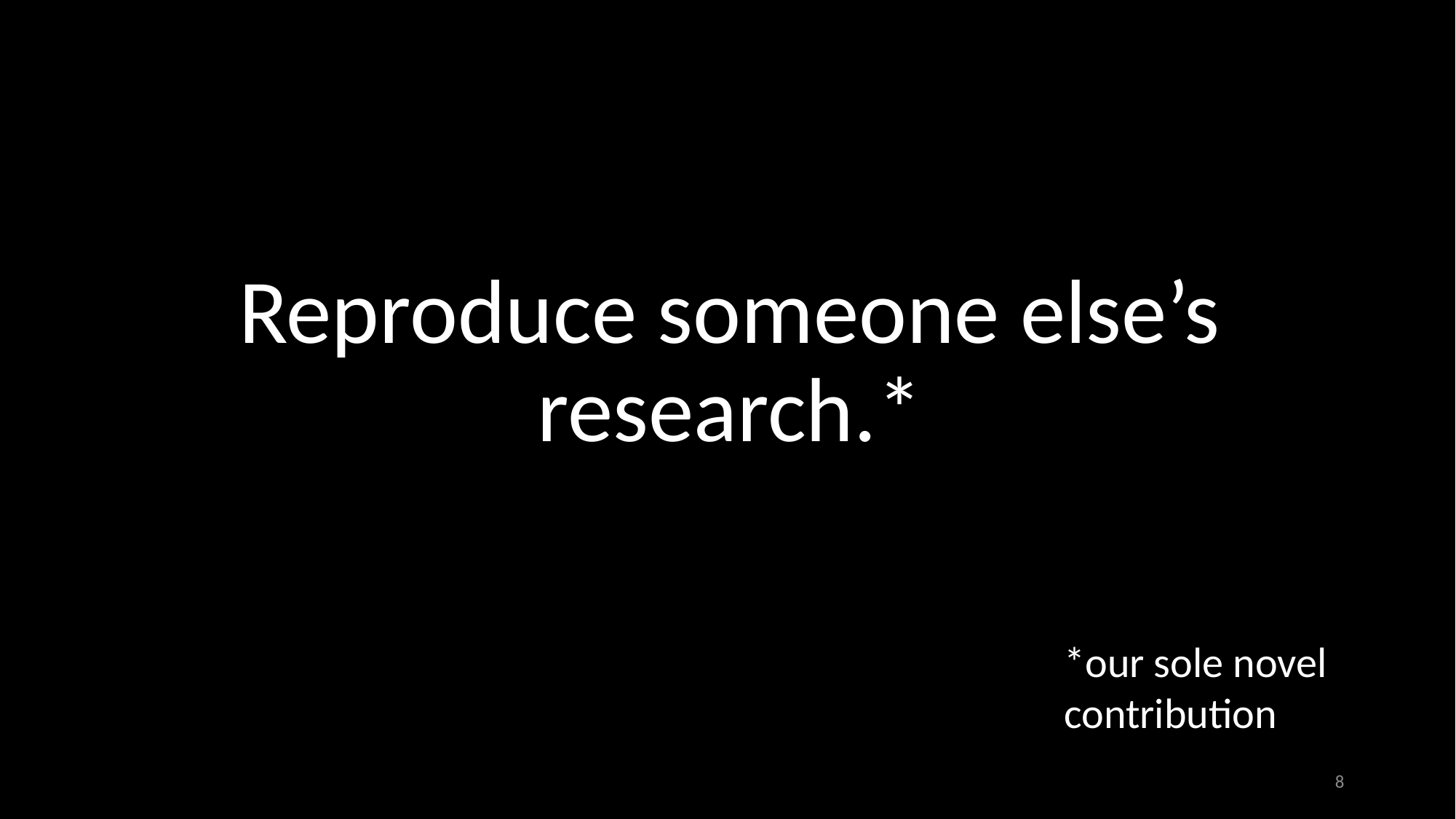

# Reproduce someone else’s research.*
*our sole novel contribution
8